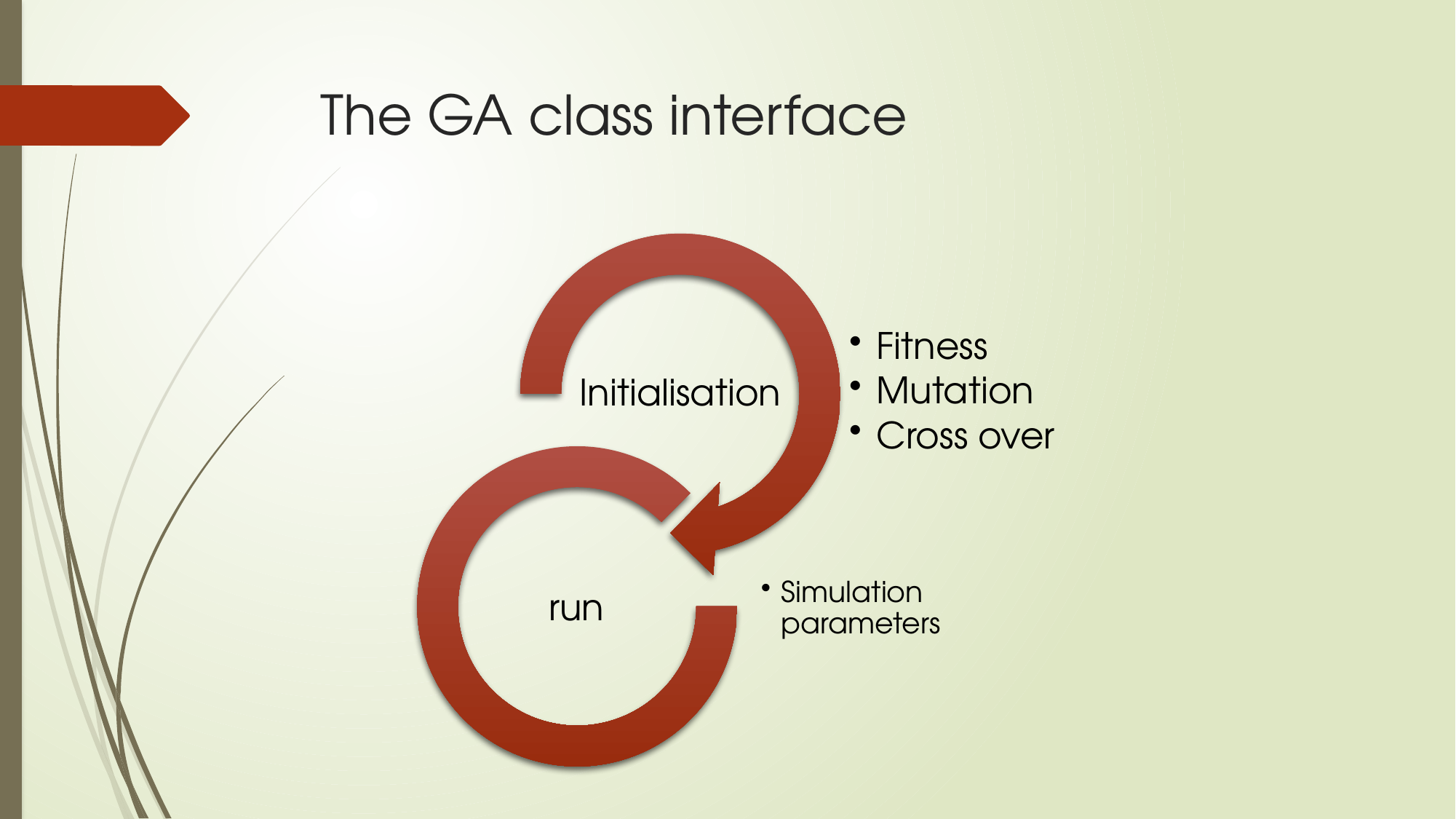

# The GA class interface
Fitness
Mutation
Cross over
Initialisation
Simulation parameters
run